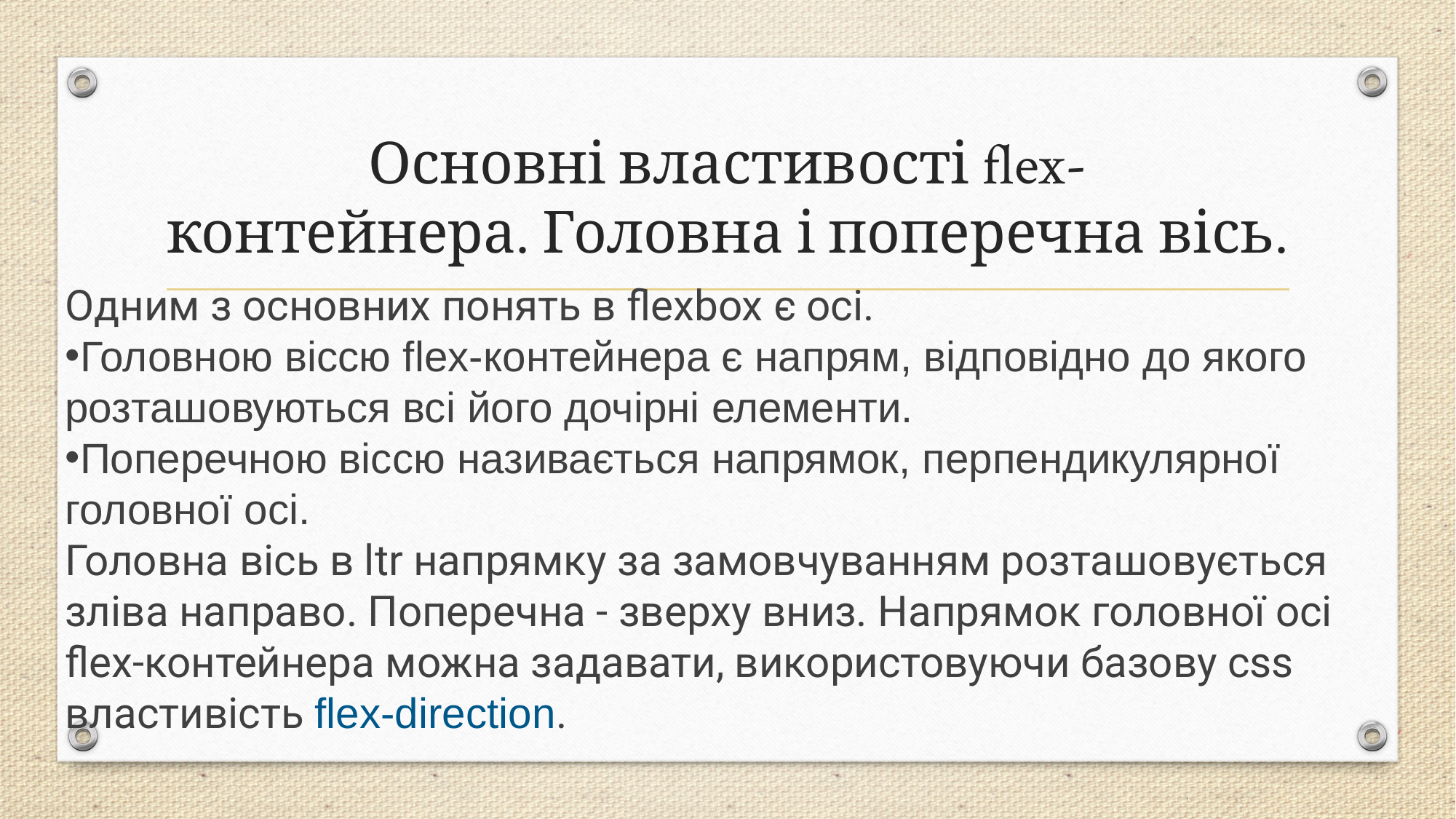

# Основні властивості flex-контейнера. Головна і поперечна вісь.
Одним з основних понять в fleхbox є осі.
Головною віссю flex-контейнера є напрям, відповідно до якого розташовуються всі його дочірні елементи.
Поперечною віссю називається напрямок, перпендикулярної головної осі.
Головна вісь в ltr напрямку за замовчуванням розташовується зліва направо. Поперечна - зверху вниз. Напрямок головної осі flex-контейнера можна задавати, використовуючи базову css властивість flex-direction.